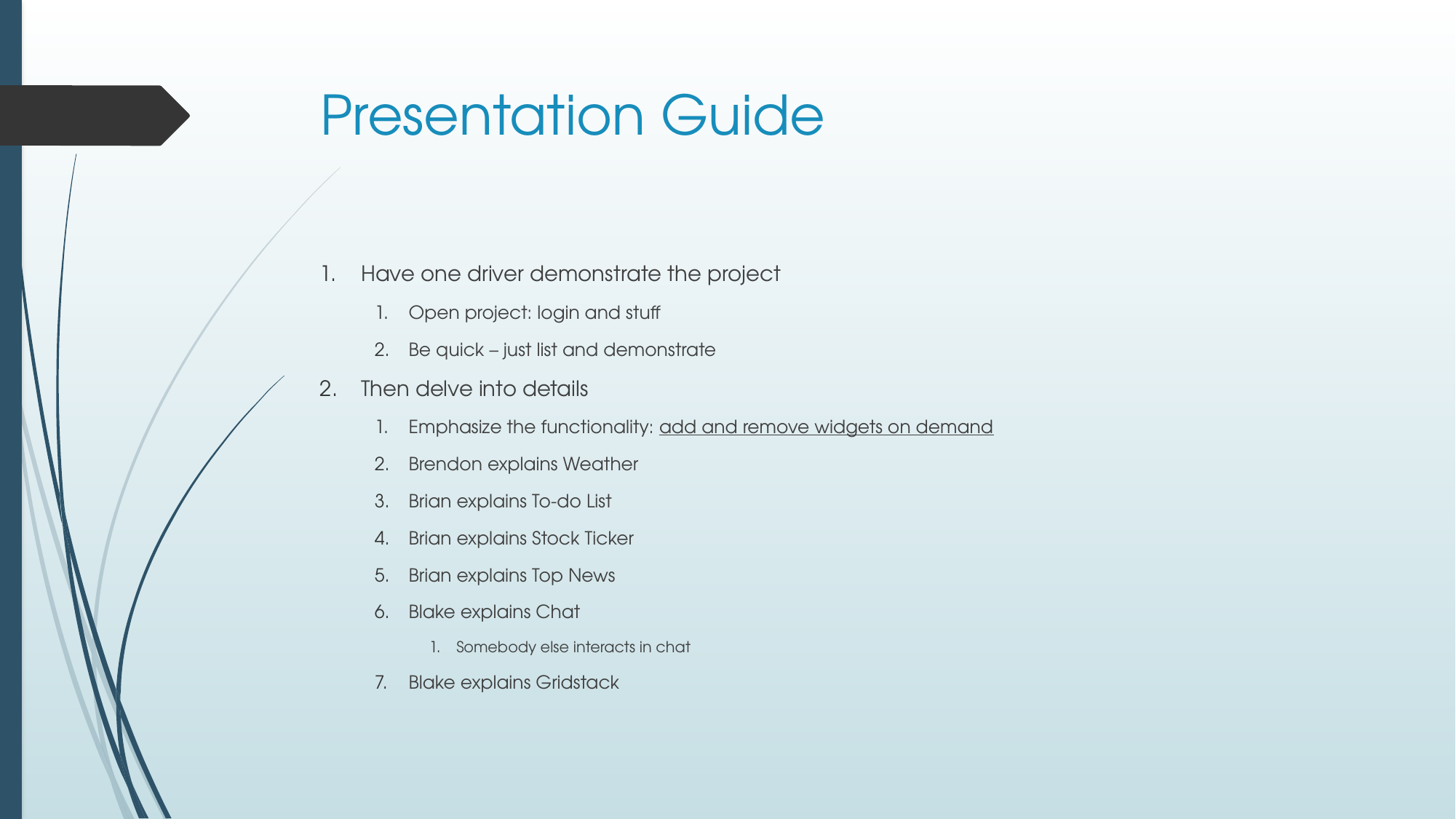

# Presentation Guide
Have one driver demonstrate the project
Open project: login and stuff
Be quick – just list and demonstrate
Then delve into details
Emphasize the functionality: add and remove widgets on demand
Brendon explains Weather
Brian explains To-do List
Brian explains Stock Ticker
Brian explains Top News
Blake explains Chat
Somebody else interacts in chat
Blake explains Gridstack